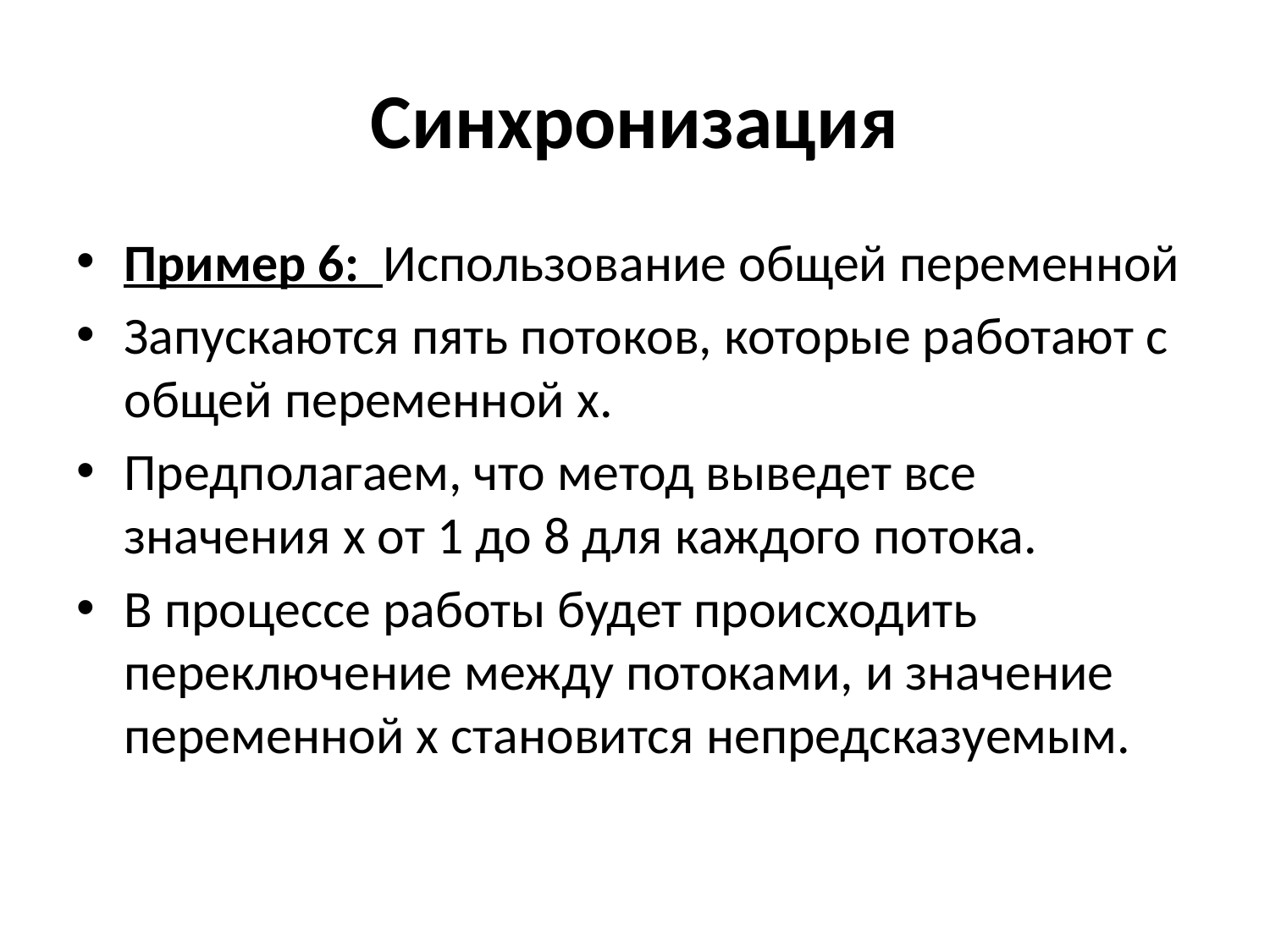

# Синхронизация
Пример 6:  Использование общей переменной
Запускаются пять потоков, которые работают с общей переменной x.
Предполагаем, что метод выведет все значения x от 1 до 8 для каждого потока.
В процессе работы будет происходить переключение между потоками, и значение переменной x становится непредсказуемым.